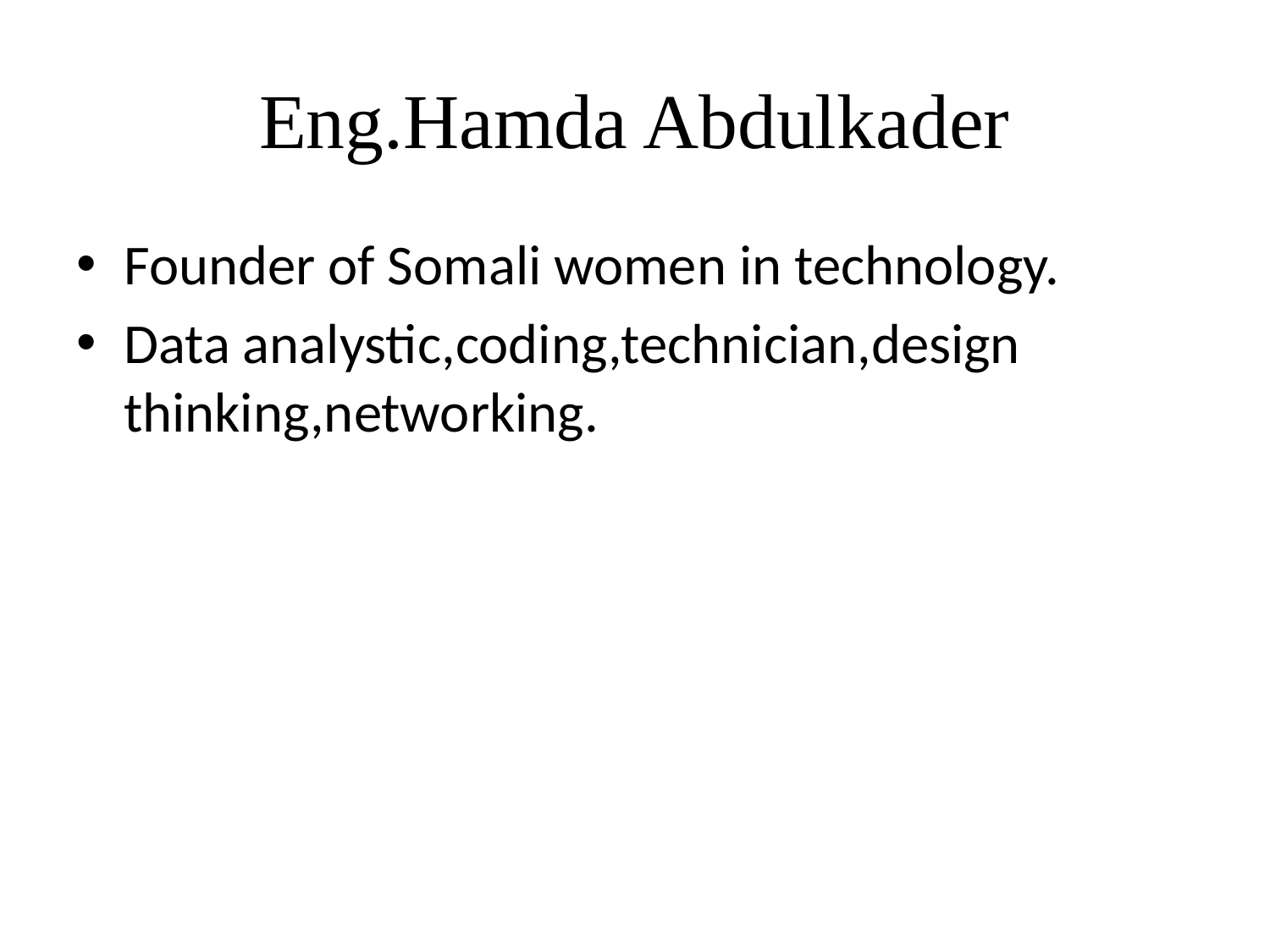

# Eng.Hamda Abdulkader
Founder of Somali women in technology.
Data analystic,coding,technician,design thinking,networking.